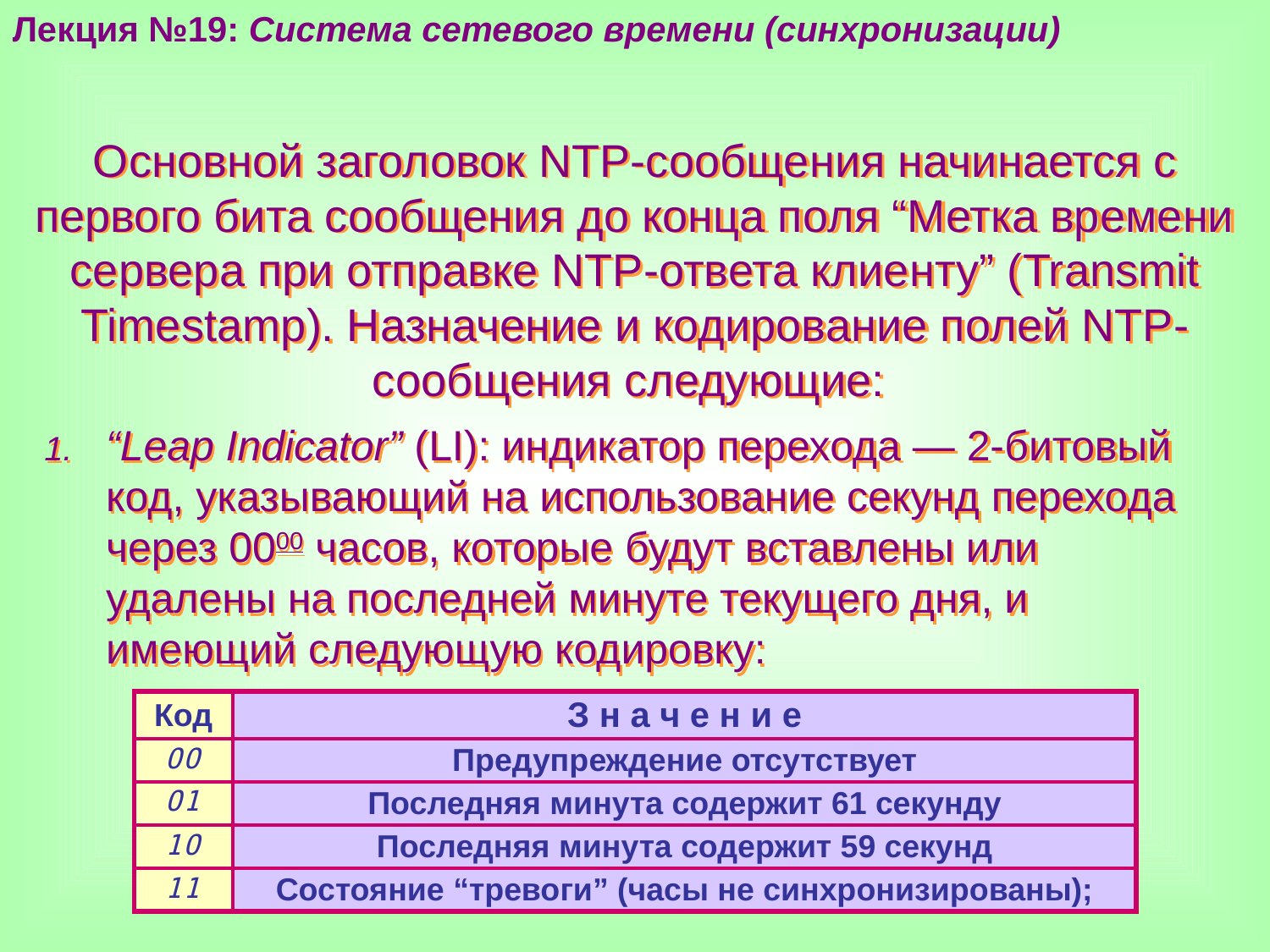

Лекция №19: Система сетевого времени (синхронизации)
Основной заголовок NTP-сообщения начинается с первого бита сообщения до конца поля “Метка времени сервера при отправке NTP-ответа клиенту” (Transmit Timestamp). Назначение и кодирование полей NTP-сообщения следующие:
“Leap Indicator” (LI): индикатор перехода — 2-битовый код, указывающий на использование секунд перехода через 0000 часов, которые будут вставлены или удалены на последней минуте текущего дня, и имеющий следующую кодировку:
| Код | З н а ч е н и е |
| --- | --- |
| 00 | Предупреждение отсутствует |
| 01 | Последняя минута содержит 61 секунду |
| 10 | Последняя минута содержит 59 секунд |
| 11 | Состояние “тревоги” (часы не синхронизированы); |